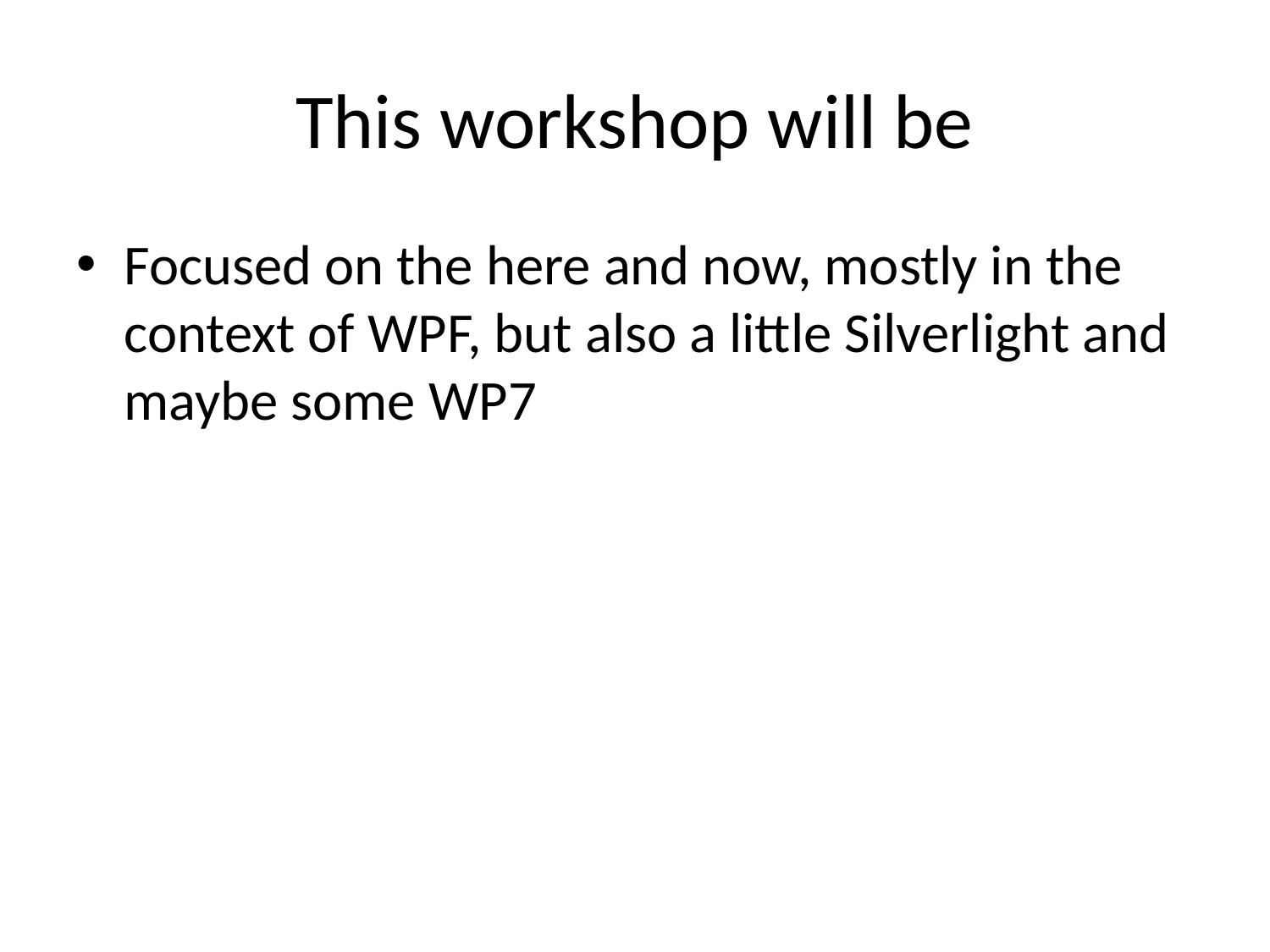

# This workshop will be
Focused on the here and now, mostly in the context of WPF, but also a little Silverlight and maybe some WP7